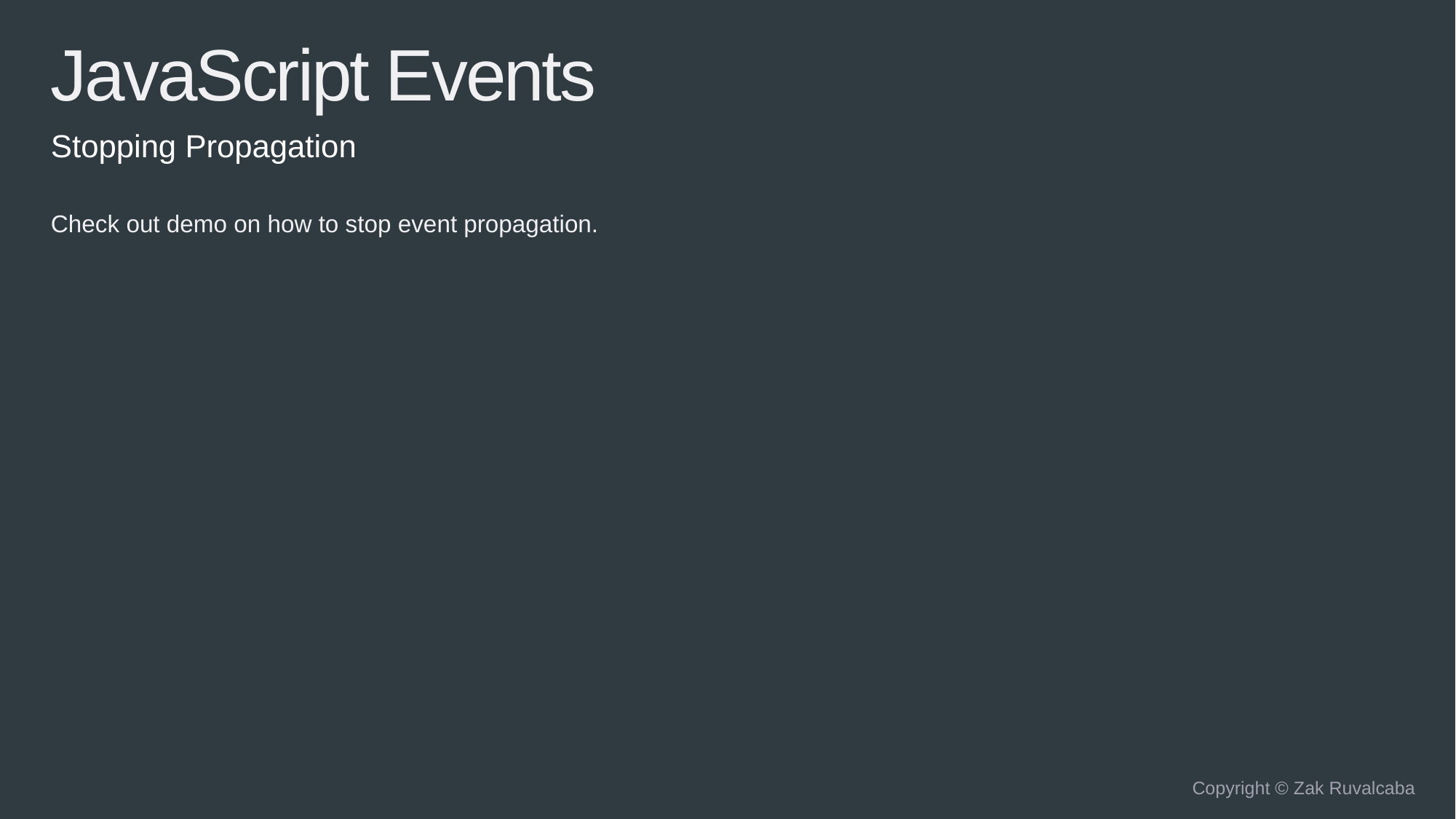

# JavaScript Events
Stopping Propagation
Check out demo on how to stop event propagation.